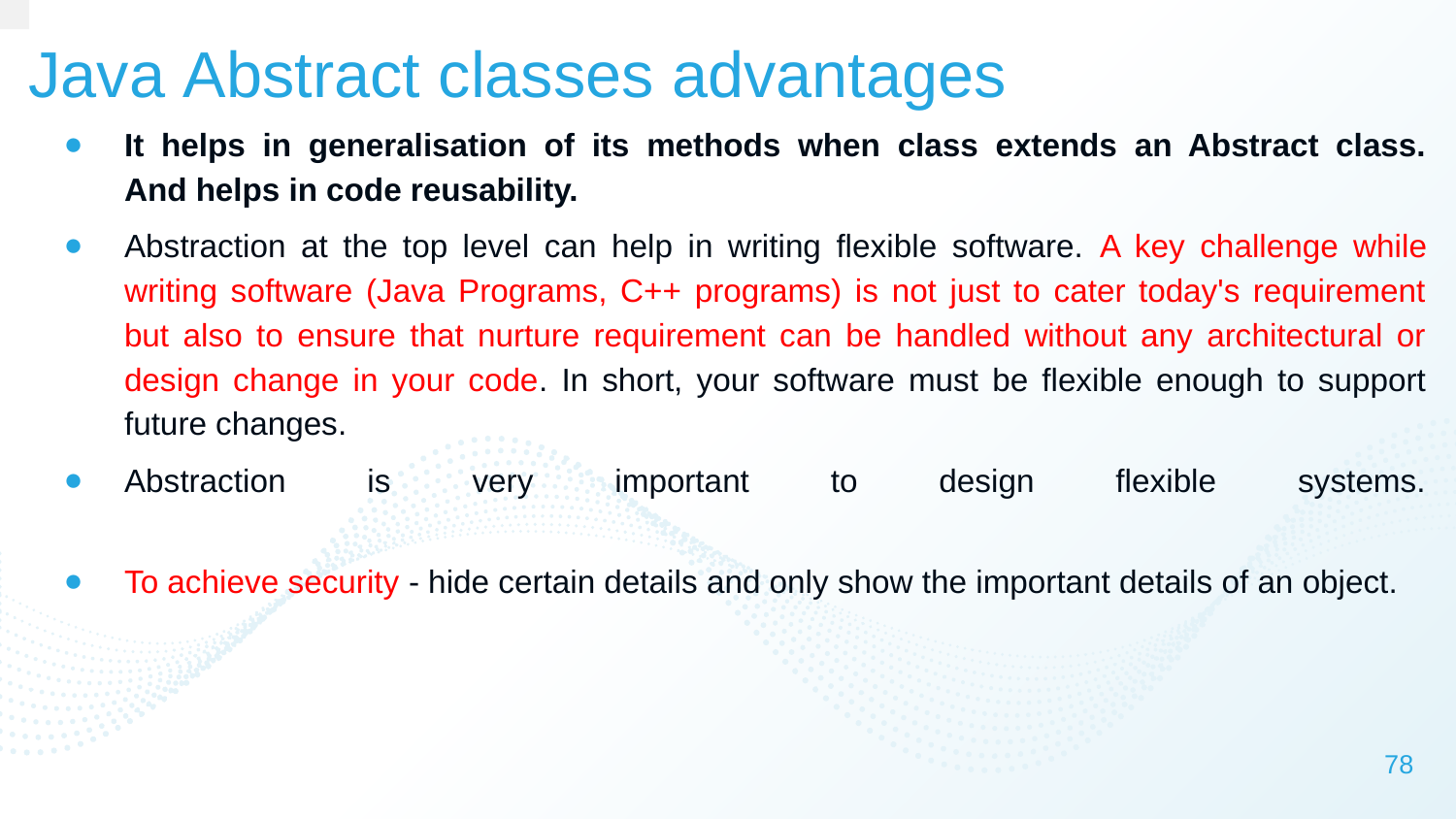

# Java Abstract classes advantages
It helps in generalisation of its methods when class extends an Abstract class.
And helps in code reusability.
Abstraction at the top level can help in writing flexible software. A key challenge while writing software (Java Programs, C++ programs) is not just to cater today's requirement but also to ensure that nurture requirement can be handled without any architectural or design change in your code. In short, your software must be flexible enough to support future changes.
Abstraction is very important to design flexible systems.
To achieve security - hide certain details and only show the important details of an object.

78